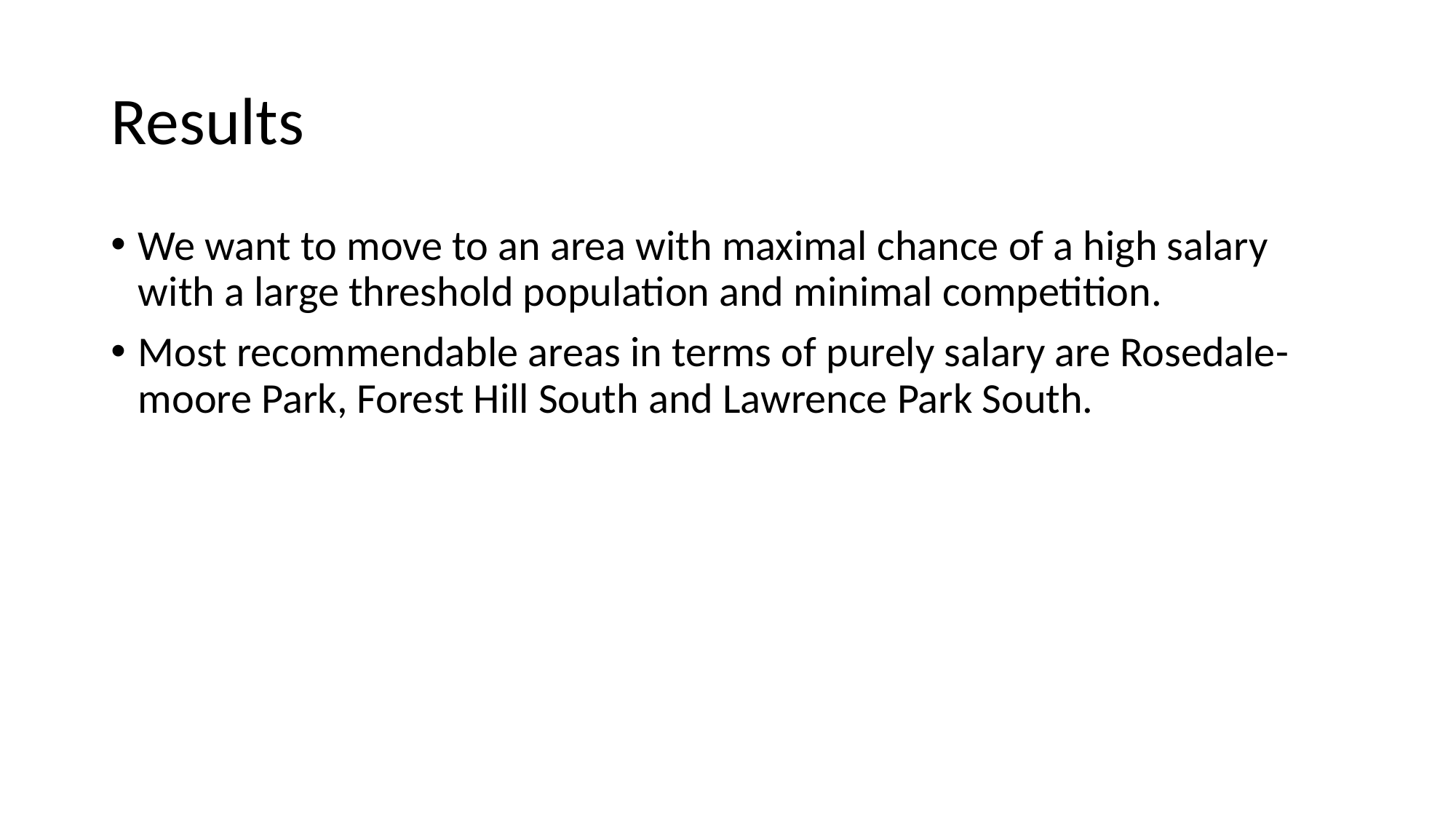

# Results
We want to move to an area with maximal chance of a high salary with a large threshold population and minimal competition.
Most recommendable areas in terms of purely salary are Rosedale-moore Park, Forest Hill South and Lawrence Park South.